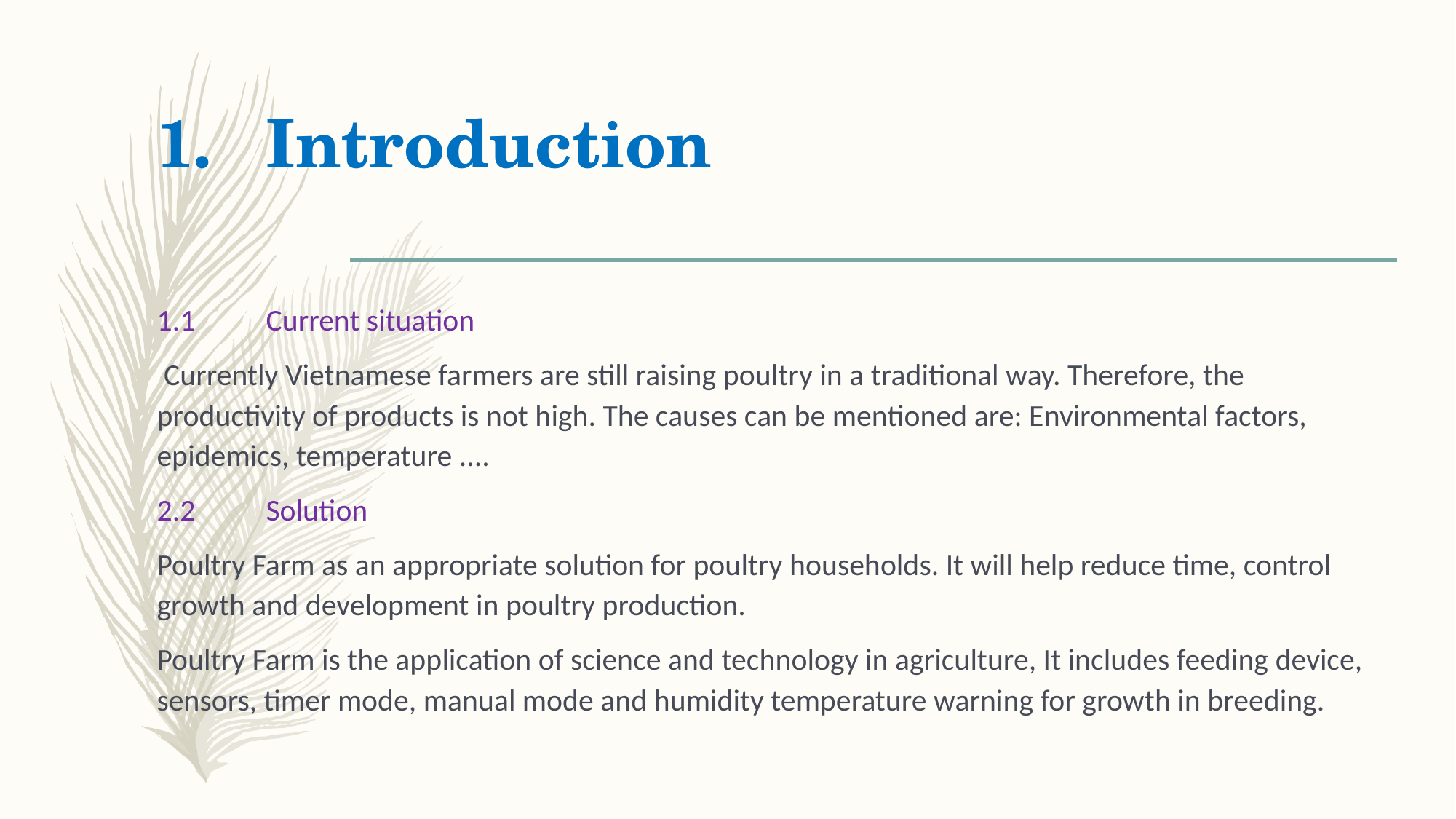

# 1.	Introduction
1.1	Current situation
 Currently Vietnamese farmers are still raising poultry in a traditional way. Therefore, the productivity of products is not high. The causes can be mentioned are: Environmental factors, epidemics, temperature ....
2.2	Solution
Poultry Farm as an appropriate solution for poultry households. It will help reduce time, control growth and development in poultry production.
Poultry Farm is the application of science and technology in agriculture, It includes feeding device, sensors, timer mode, manual mode and humidity temperature warning for growth in breeding.